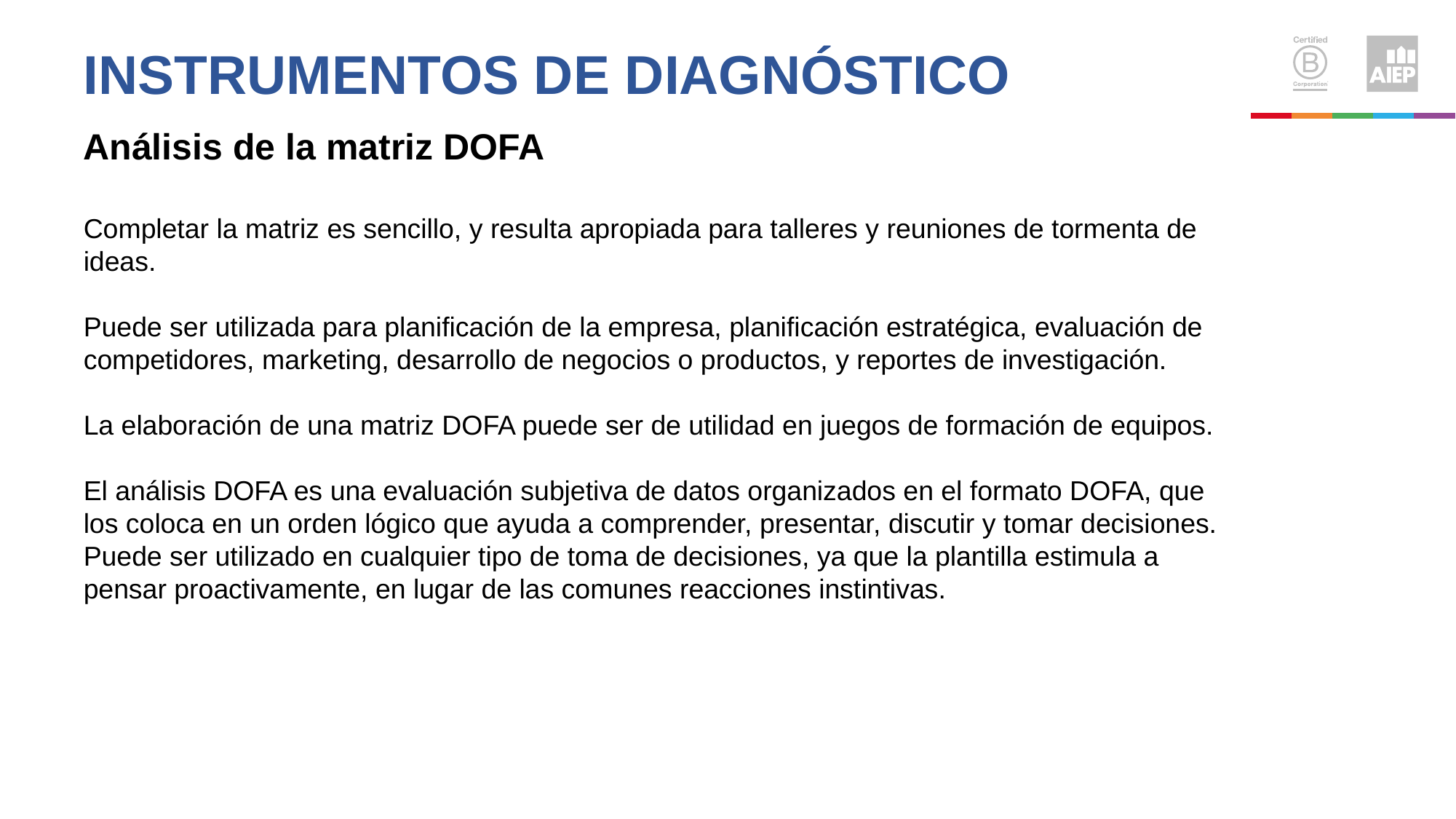

# Instrumentos de diagnóstico
Análisis de la matriz DOFA

Completar la matriz es sencillo, y resulta apropiada para talleres y reuniones de tormenta de ideas.

Puede ser utilizada para planificación de la empresa, planificación estratégica, evaluación de competidores, marketing, desarrollo de negocios o productos, y reportes de investigación.

La elaboración de una matriz DOFA puede ser de utilidad en juegos de formación de equipos.

El análisis DOFA es una evaluación subjetiva de datos organizados en el formato DOFA, que los coloca en un orden lógico que ayuda a comprender, presentar, discutir y tomar decisiones. Puede ser utilizado en cualquier tipo de toma de decisiones, ya que la plantilla estimula a pensar proactivamente, en lugar de las comunes reacciones instintivas.